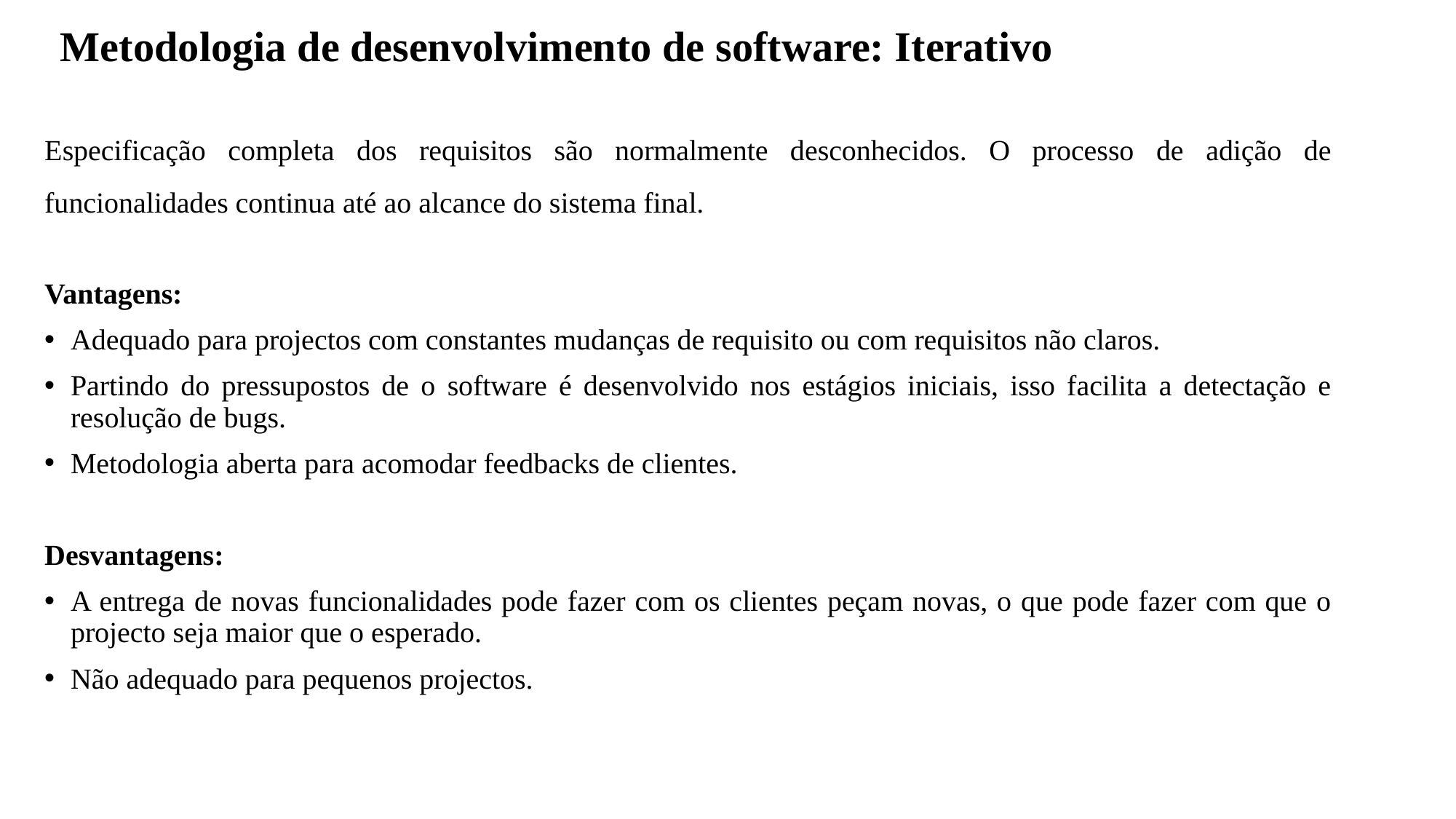

# Metodologia de desenvolvimento de software: Iterativo
Especificação completa dos requisitos são normalmente desconhecidos. O processo de adição de funcionalidades continua até ao alcance do sistema final.

Vantagens:
Adequado para projectos com constantes mudanças de requisito ou com requisitos não claros.
Partindo do pressupostos de o software é desenvolvido nos estágios iniciais, isso facilita a detectação e resolução de bugs.
Metodologia aberta para acomodar feedbacks de clientes.

Desvantagens:
A entrega de novas funcionalidades pode fazer com os clientes peçam novas, o que pode fazer com que o projecto seja maior que o esperado.
Não adequado para pequenos projectos.